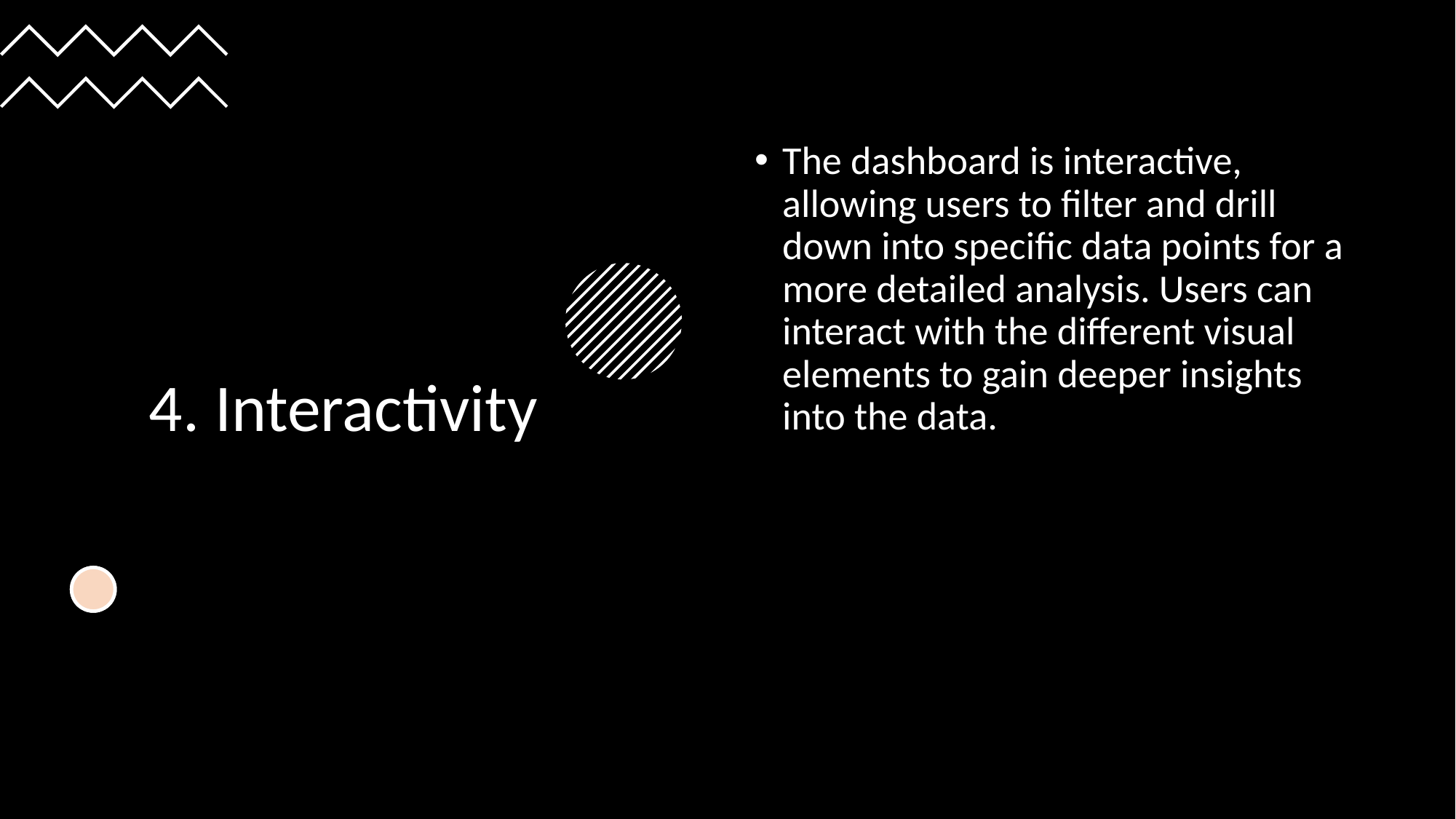

# 4. Interactivity
The dashboard is interactive, allowing users to filter and drill down into specific data points for a more detailed analysis. Users can interact with the different visual elements to gain deeper insights into the data.